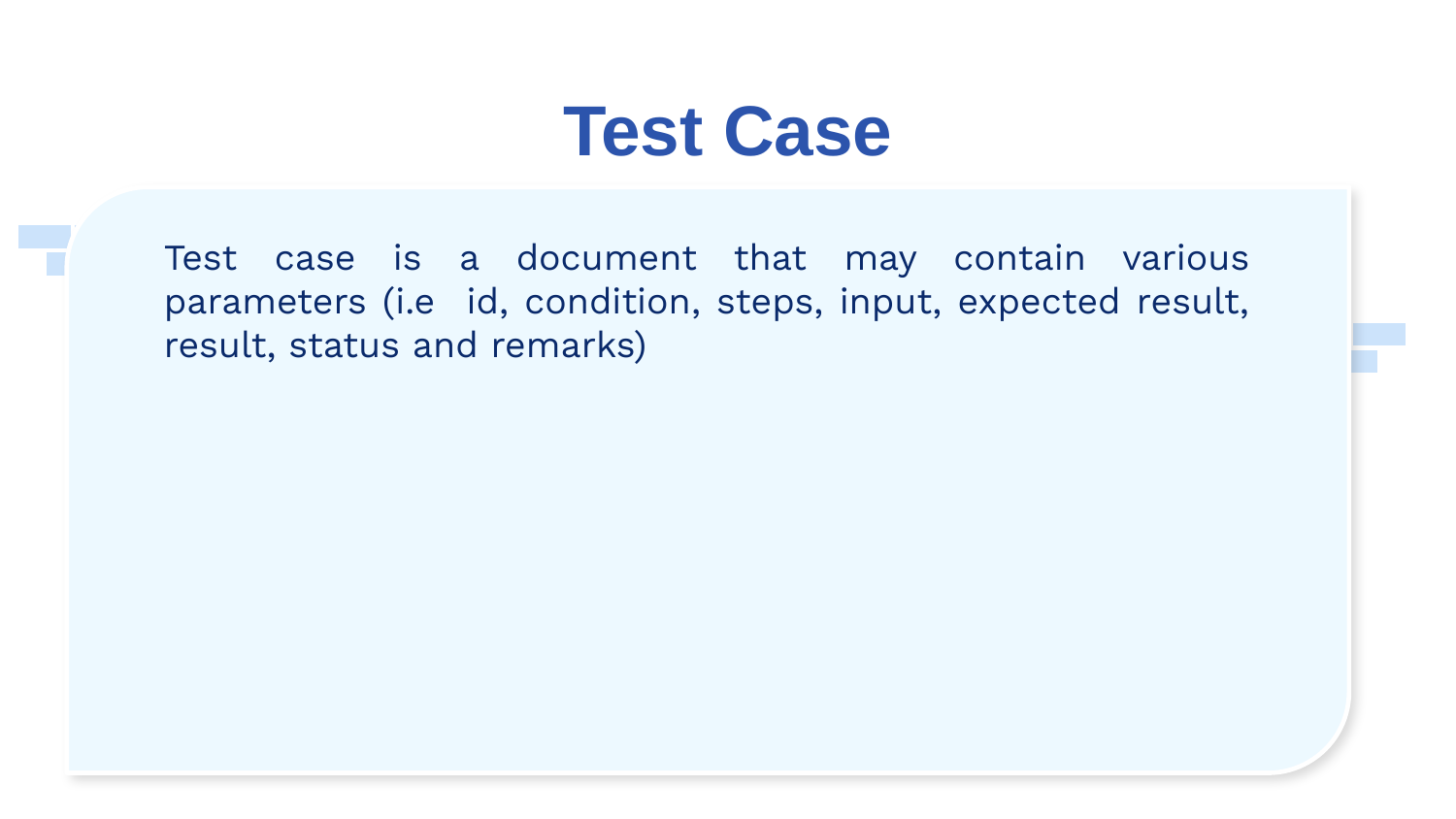

# Test Case

Test case is a document that may contain various parameters (i.e  id, condition, steps, input, expected result, result, status and remarks)